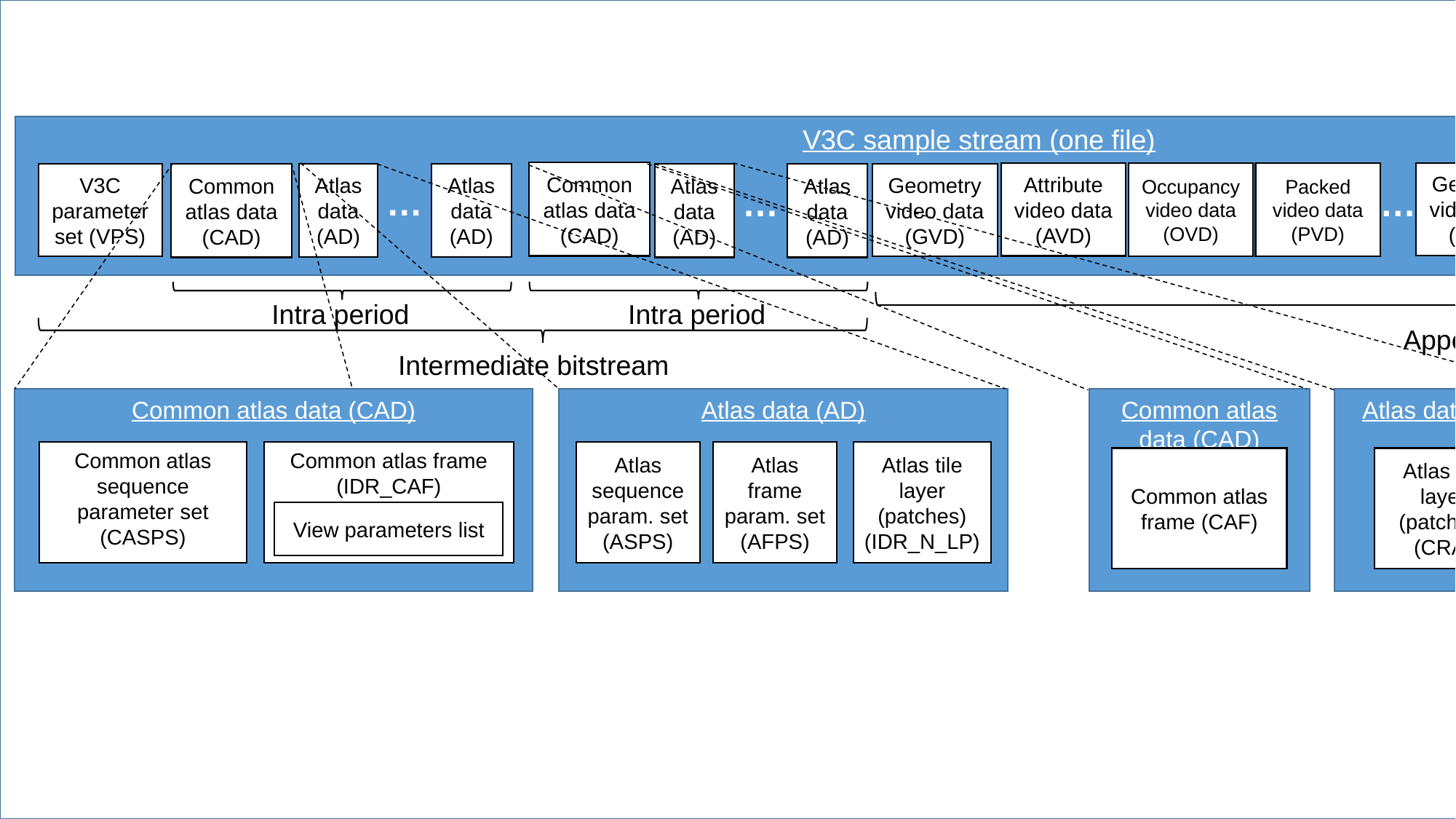

V3C sample stream (one file)

Attribute video data (AVD)
Occupancy video data (OVD)
Packed video data (PVD)
Common
atlas data (CAD)
Attribute video data (AVD)
Occupancy video data (OVD)
Packed video data (PVD)
Geometry video data (GVD)
Atlas
data (AD)
Atlas
data (AD)
Common
atlas data (CAD)
Atlas
data (AD)
Atlas
data (AD)
V3C parameter set (VPS)
Geometry video data (GVD)
…
…
…
Intra period
Intra period
Appended in the multiplexing stage
(all video sub bitstreams)
Intermediate bitstream
Common atlas data (CAD)
Atlas data (AD)
Common atlas data (CAD)
Atlas data (AD)
Common atlas sequence parameter set (CASPS)
Common atlas frame (IDR_CAF)
Atlas frame param. set (AFPS)
Atlas tile layer (patches)
(IDR_N_LP)
Atlas sequence param. set (ASPS)
Common atlas frame (CAF)
Atlas tile layer (patches)
(CRA)
View parameters list